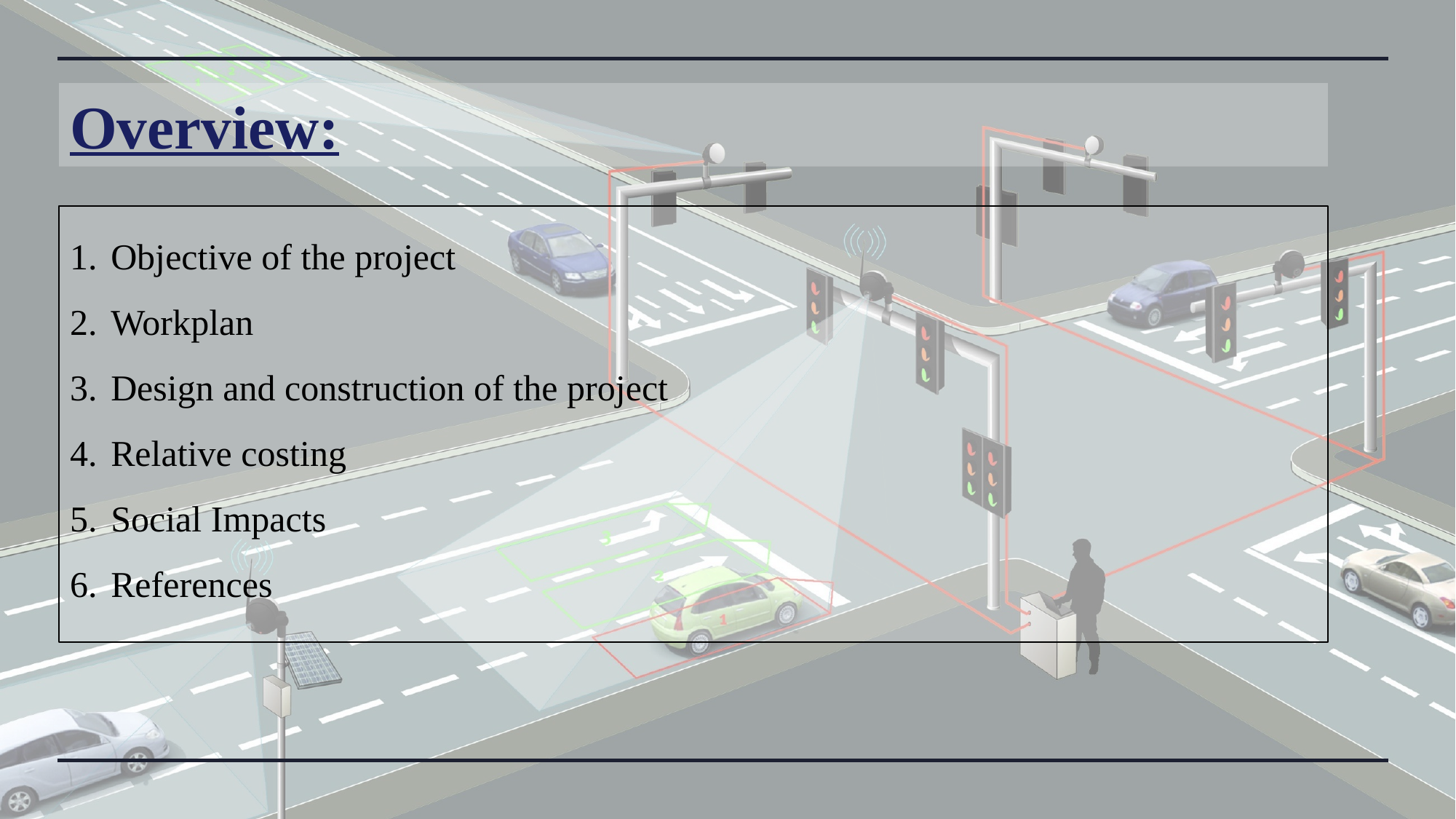

Overview:
Objective of the project
Workplan
Design and construction of the project
Relative costing
Social Impacts
References